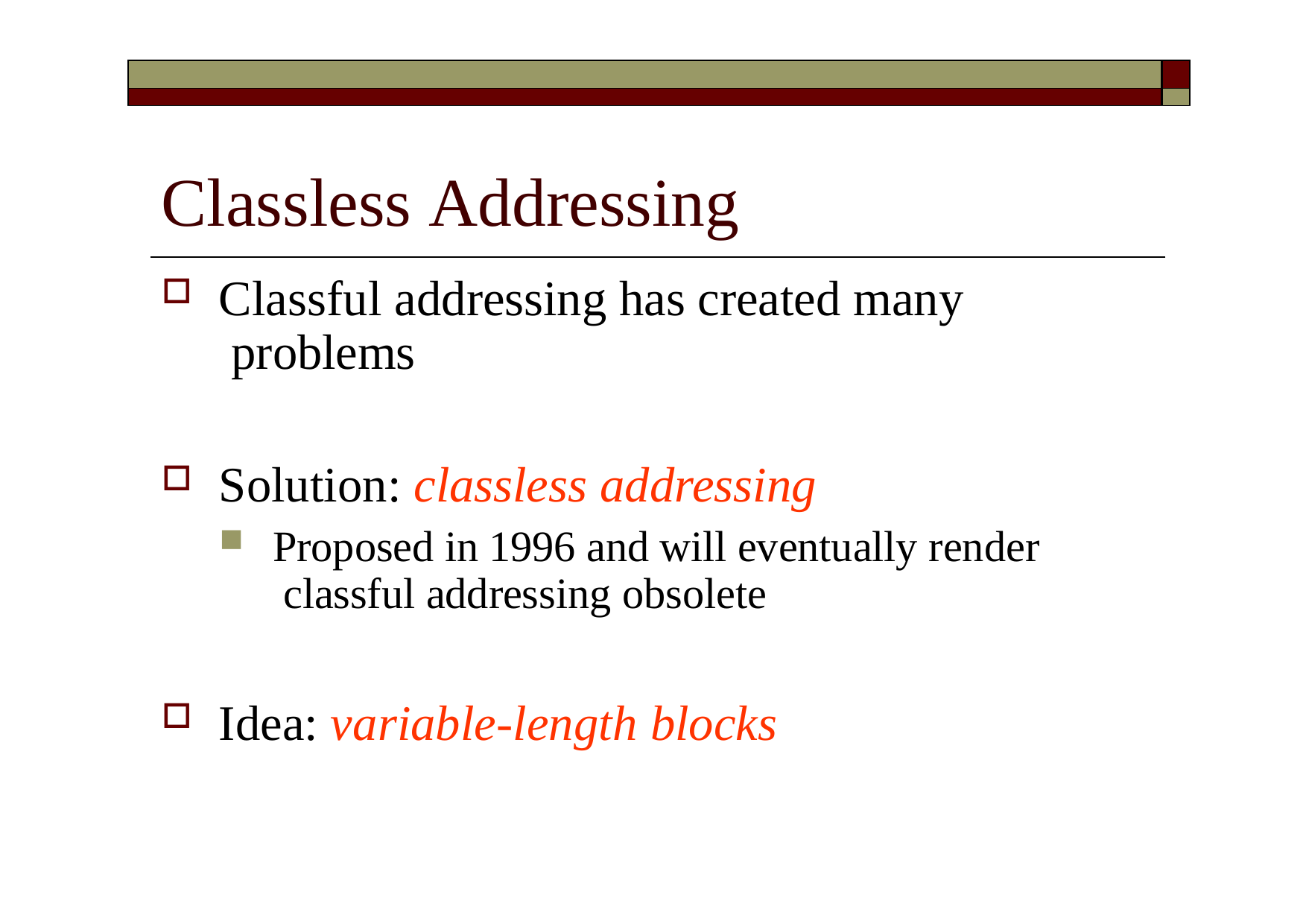

|  |  |
| --- | --- |
|  |  |
# Classless Addressing
Classful addressing has created many  problems

Solution: classless addressing
Proposed in 1996 and will eventually render  classful addressing obsolete

Idea: variable-length blocks